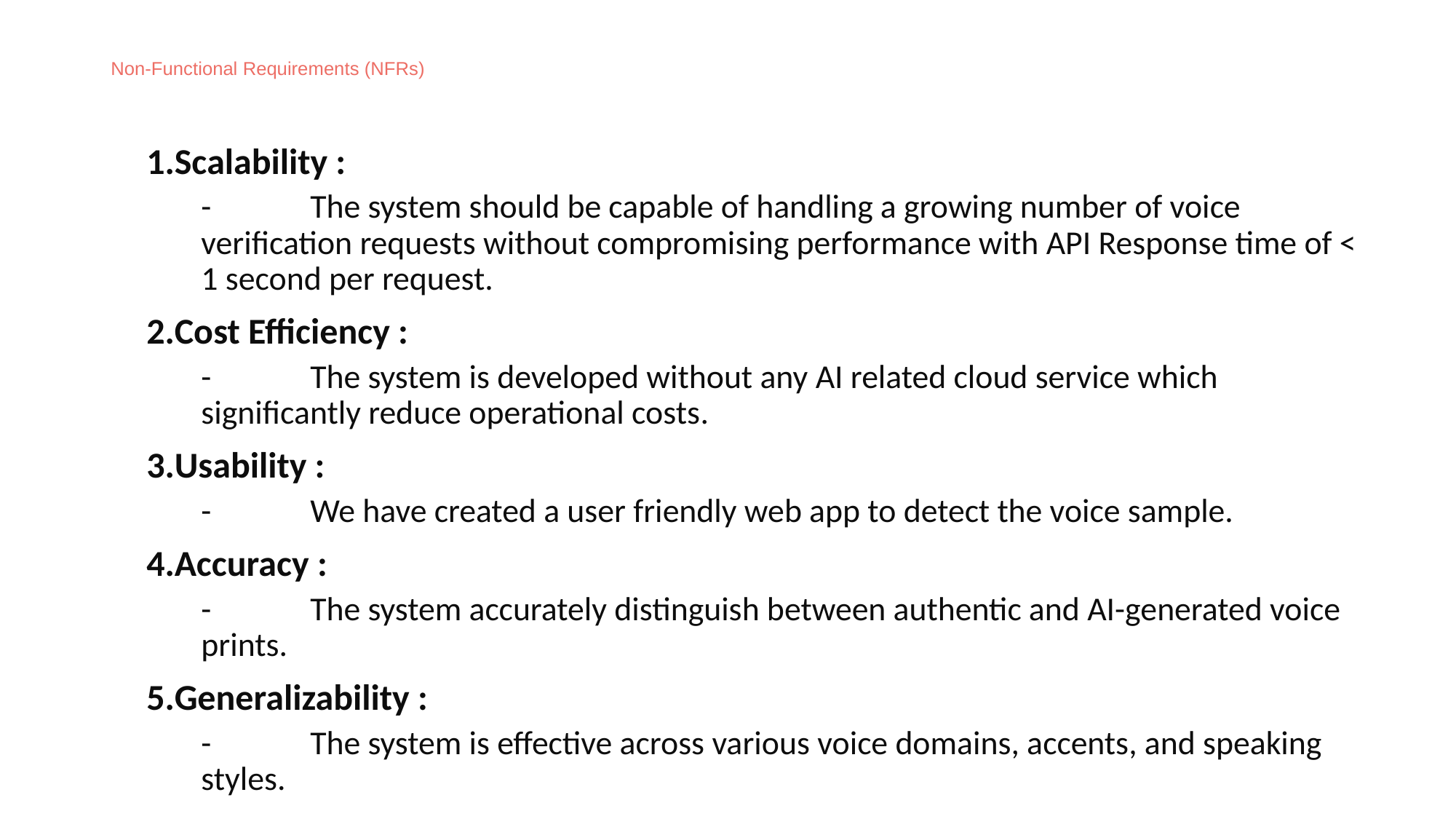

# Non-Functional Requirements (NFRs)
Scalability :
-	The system should be capable of handling a growing number of voice verification requests without compromising performance with API Response time of < 1 second per request.
Cost Efficiency :
-	The system is developed without any AI related cloud service which significantly reduce operational costs.
Usability :
-	We have created a user friendly web app to detect the voice sample.
Accuracy :
-	The system accurately distinguish between authentic and AI-generated voice prints.
Generalizability :
-	The system is effective across various voice domains, accents, and speaking styles.